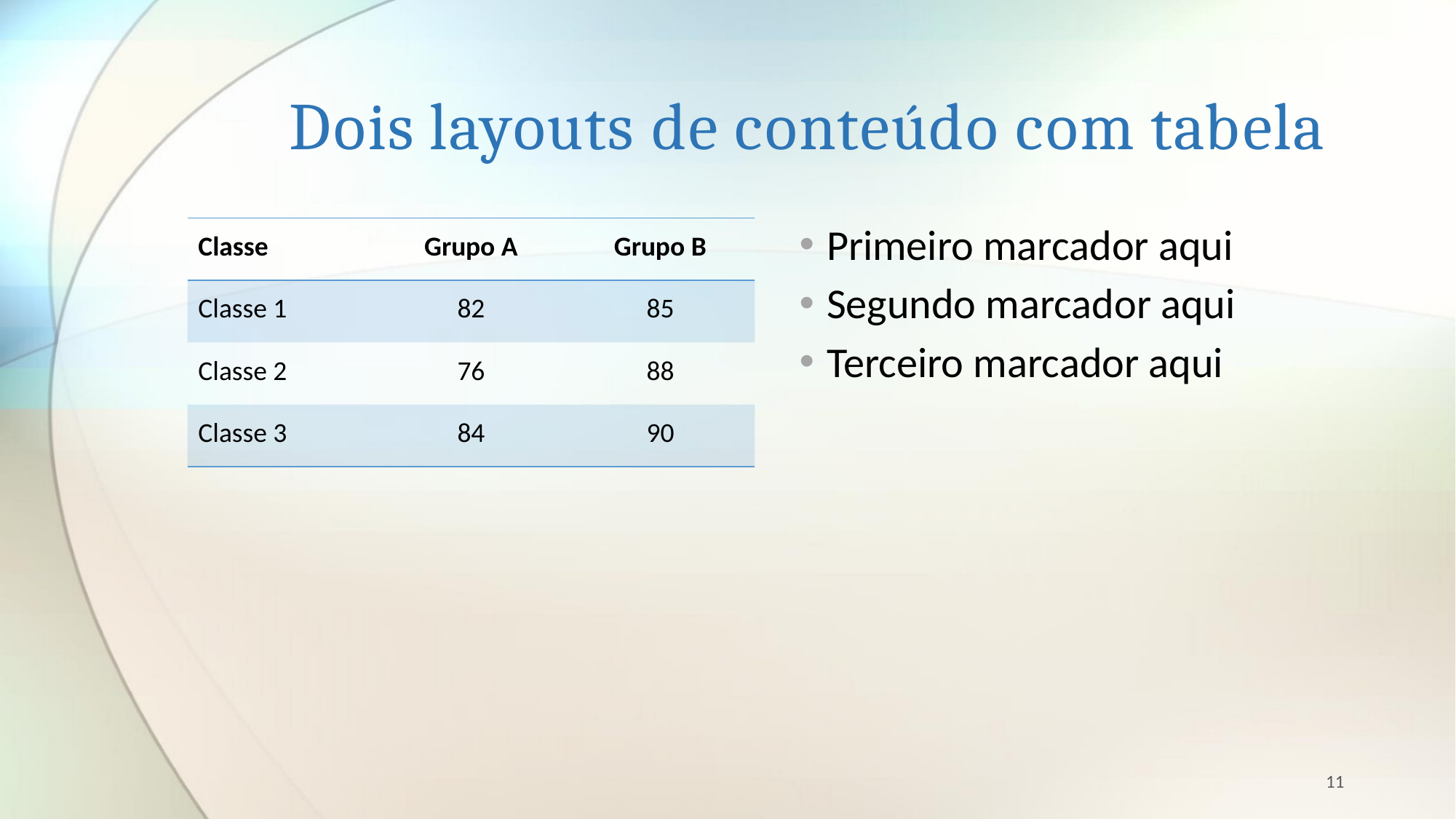

# Dois layouts de conteúdo com tabela
| Classe | Grupo A | Grupo B |
| --- | --- | --- |
| Classe 1 | 82 | 85 |
| Classe 2 | 76 | 88 |
| Classe 3 | 84 | 90 |
Primeiro marcador aqui
Segundo marcador aqui
Terceiro marcador aqui
11